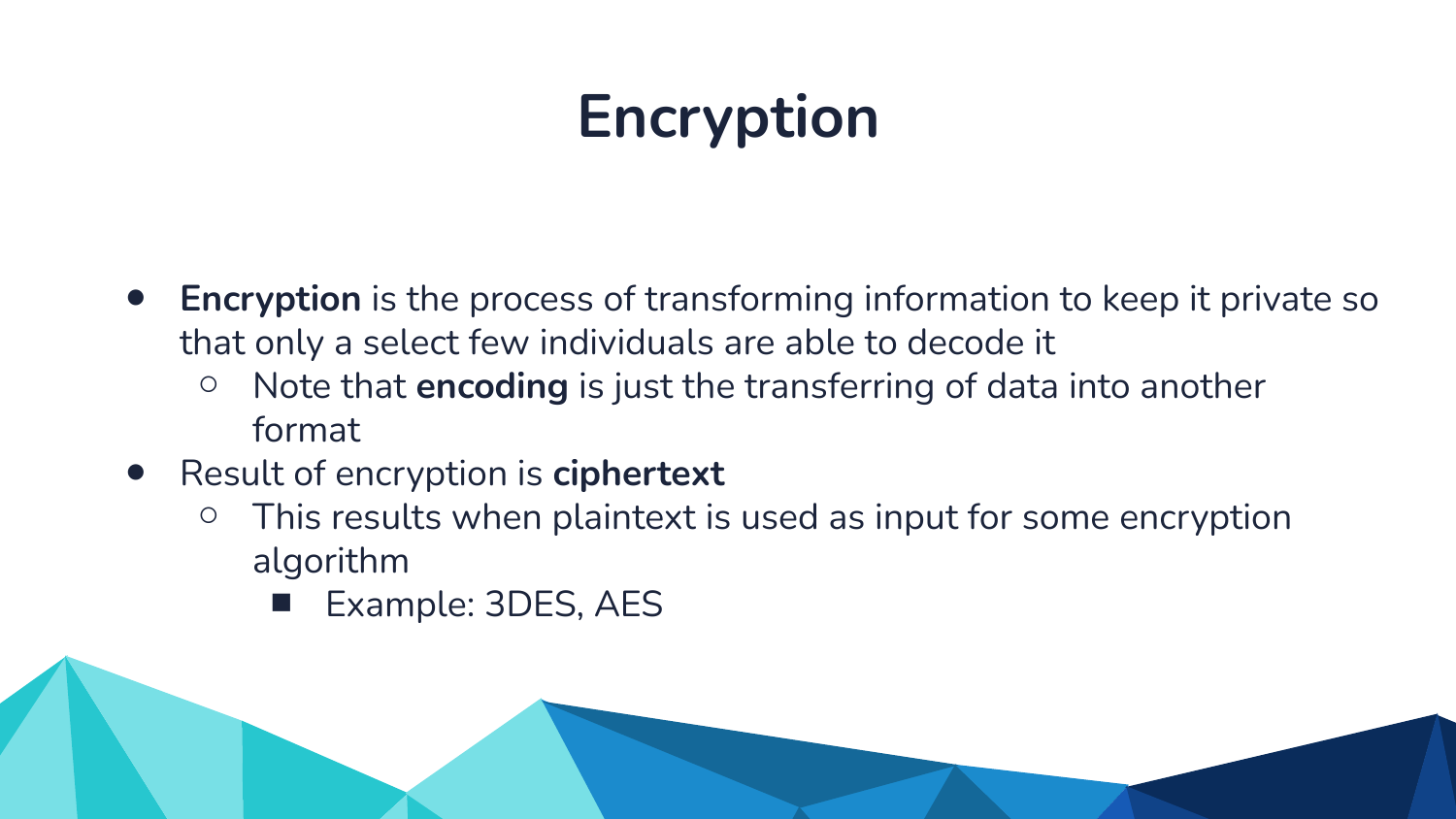

Encryption
Encryption is the process of transforming information to keep it private so that only a select few individuals are able to decode it
Note that encoding is just the transferring of data into another format
Result of encryption is ciphertext
This results when plaintext is used as input for some encryption algorithm
Example: 3DES, AES